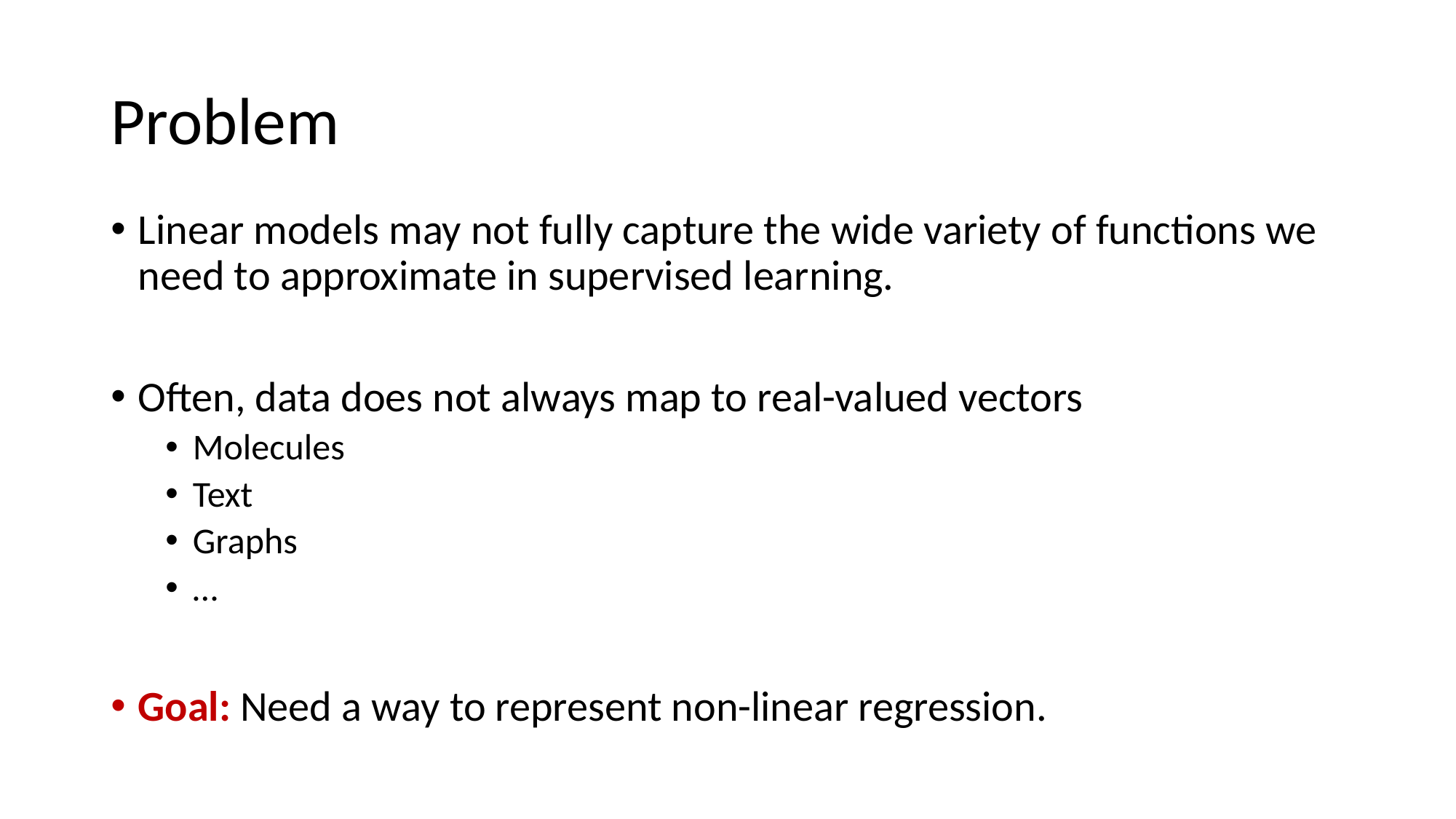

# Problem
Linear models may not fully capture the wide variety of functions we need to approximate in supervised learning.

Often, data does not always map to real-valued vectors
Molecules
Text
Graphs
…

Goal: Need a way to represent non-linear regression.